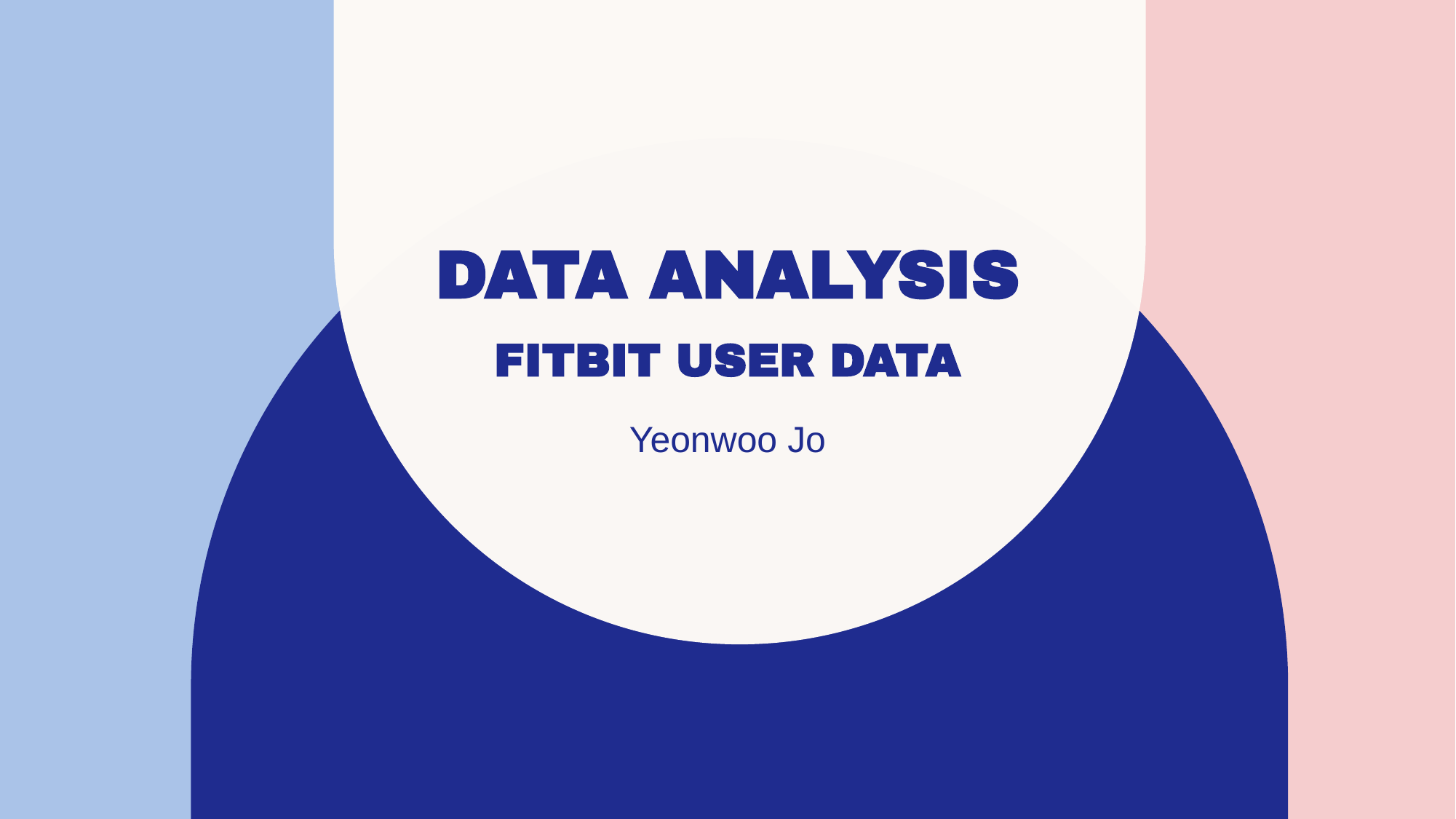

# Data Analysis fitbit user data
Yeonwoo Jo